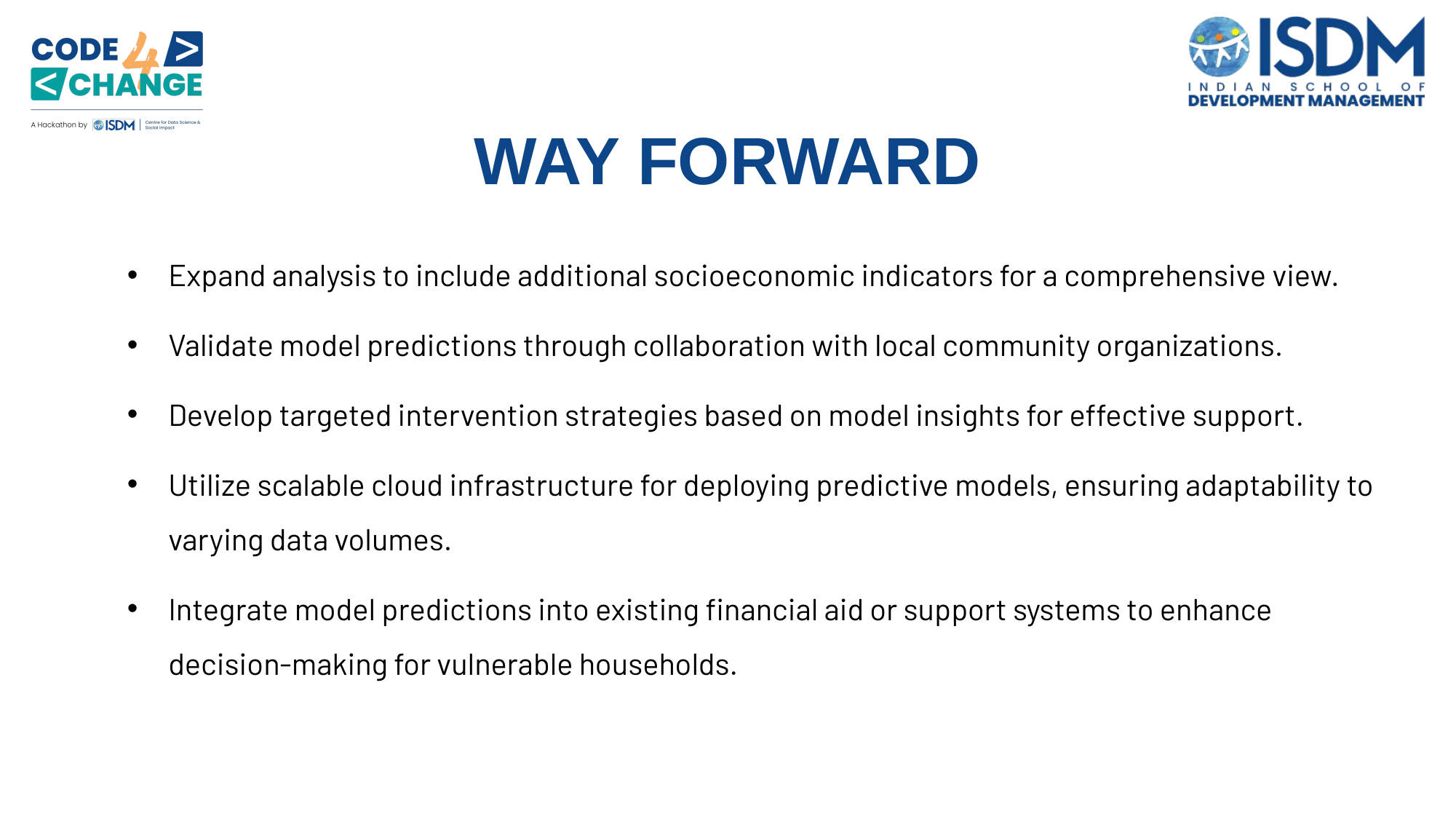

WAY FORWARD
Expand analysis to include additional socioeconomic indicators for a comprehensive view.
Validate model predictions through collaboration with local community organizations.
Develop targeted intervention strategies based on model insights for effective support.
Utilize scalable cloud infrastructure for deploying predictive models, ensuring adaptability to varying data volumes.
Integrate model predictions into existing financial aid or support systems to enhance decision-making for vulnerable households.